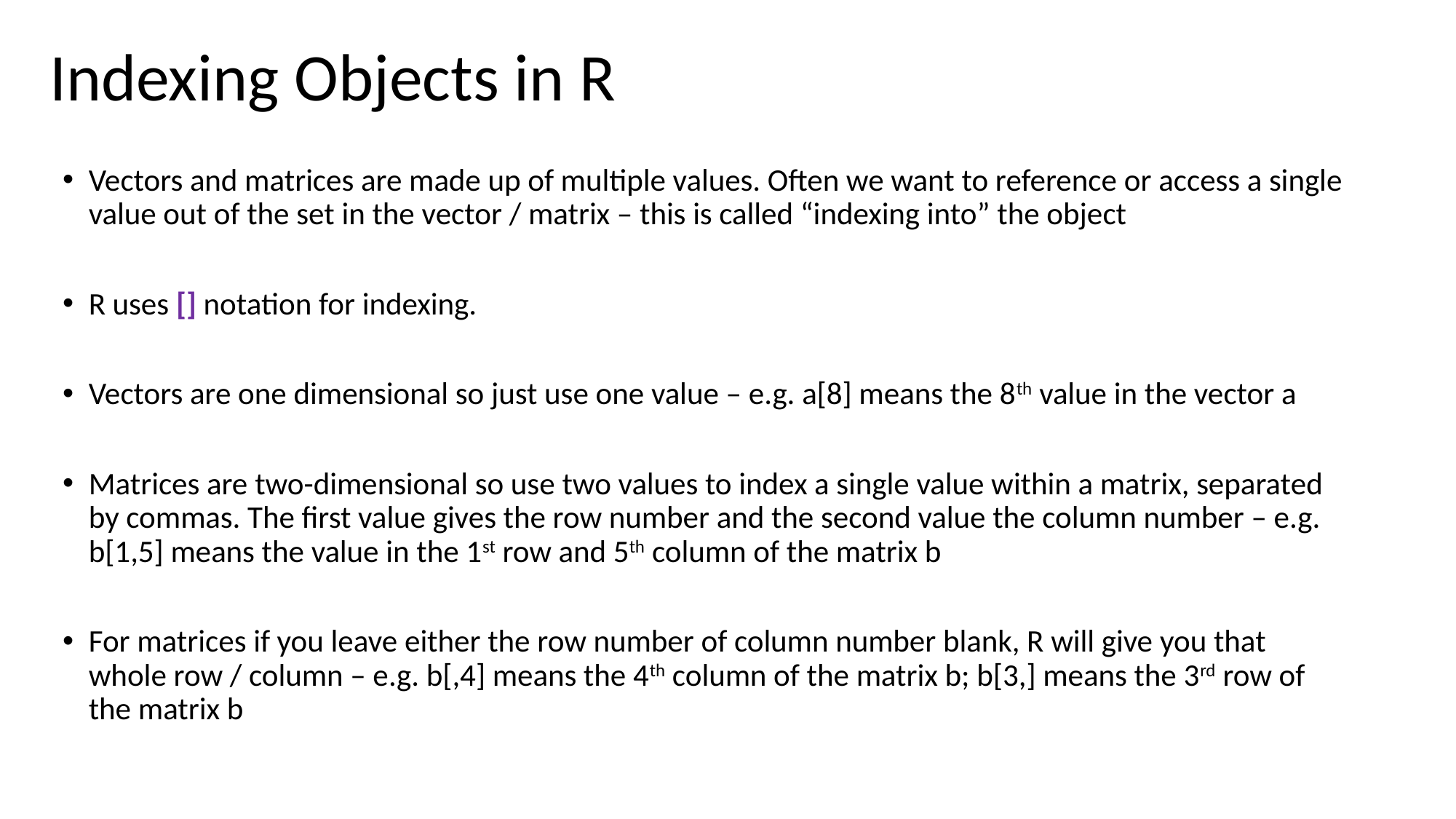

# Indexing Objects in R
Vectors and matrices are made up of multiple values. Often we want to reference or access a single value out of the set in the vector / matrix – this is called “indexing into” the object

R uses [] notation for indexing.

Vectors are one dimensional so just use one value – e.g. a[8] means the 8th value in the vector a

Matrices are two-dimensional so use two values to index a single value within a matrix, separated by commas. The first value gives the row number and the second value the column number – e.g. b[1,5] means the value in the 1st row and 5th column of the matrix b

For matrices if you leave either the row number of column number blank, R will give you that whole row / column – e.g. b[,4] means the 4th column of the matrix b; b[3,] means the 3rd row of the matrix b